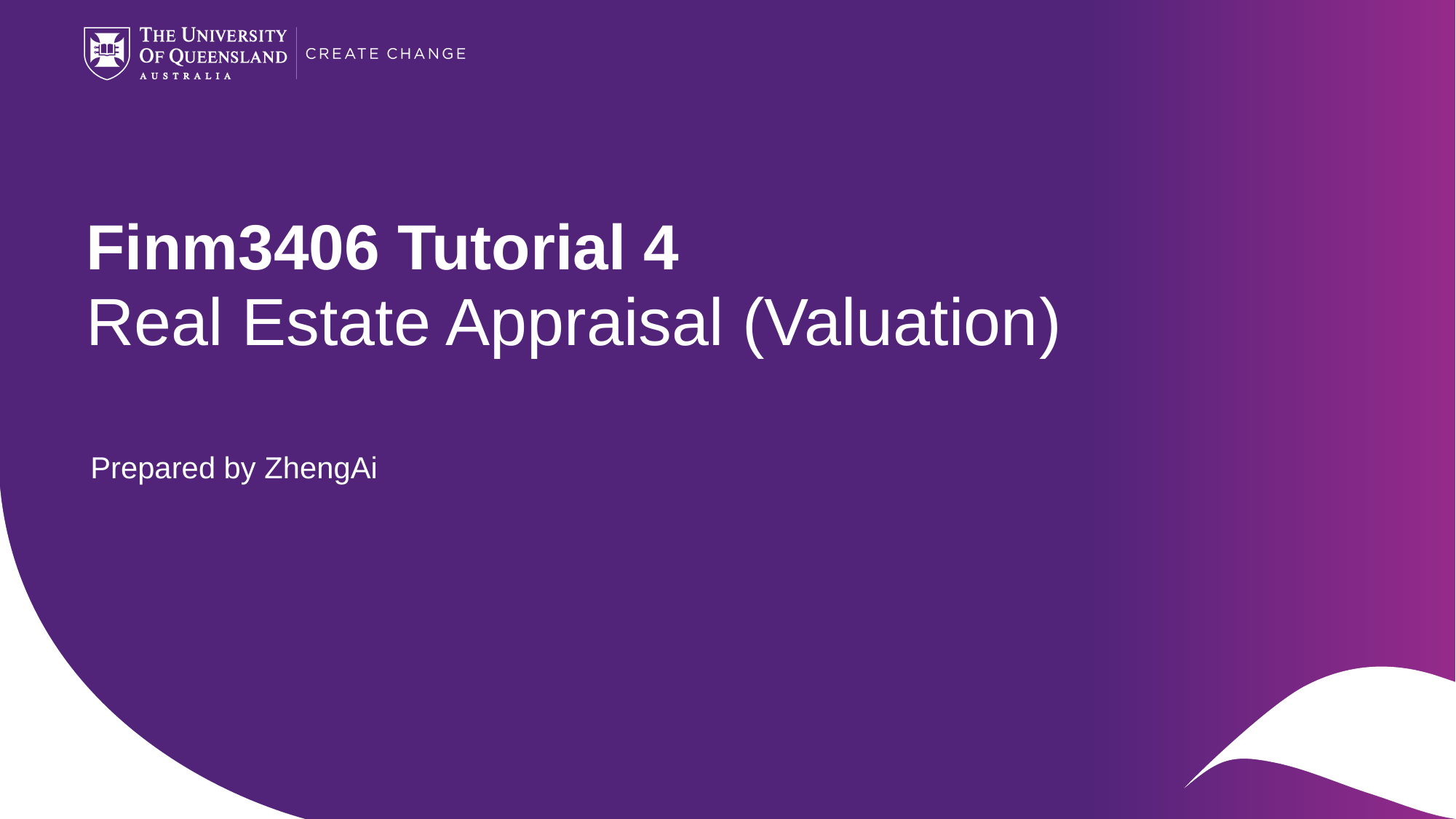

# Finm3406 Tutorial 4 Real Estate Appraisal (Valuation)
Prepared by ZhengAi